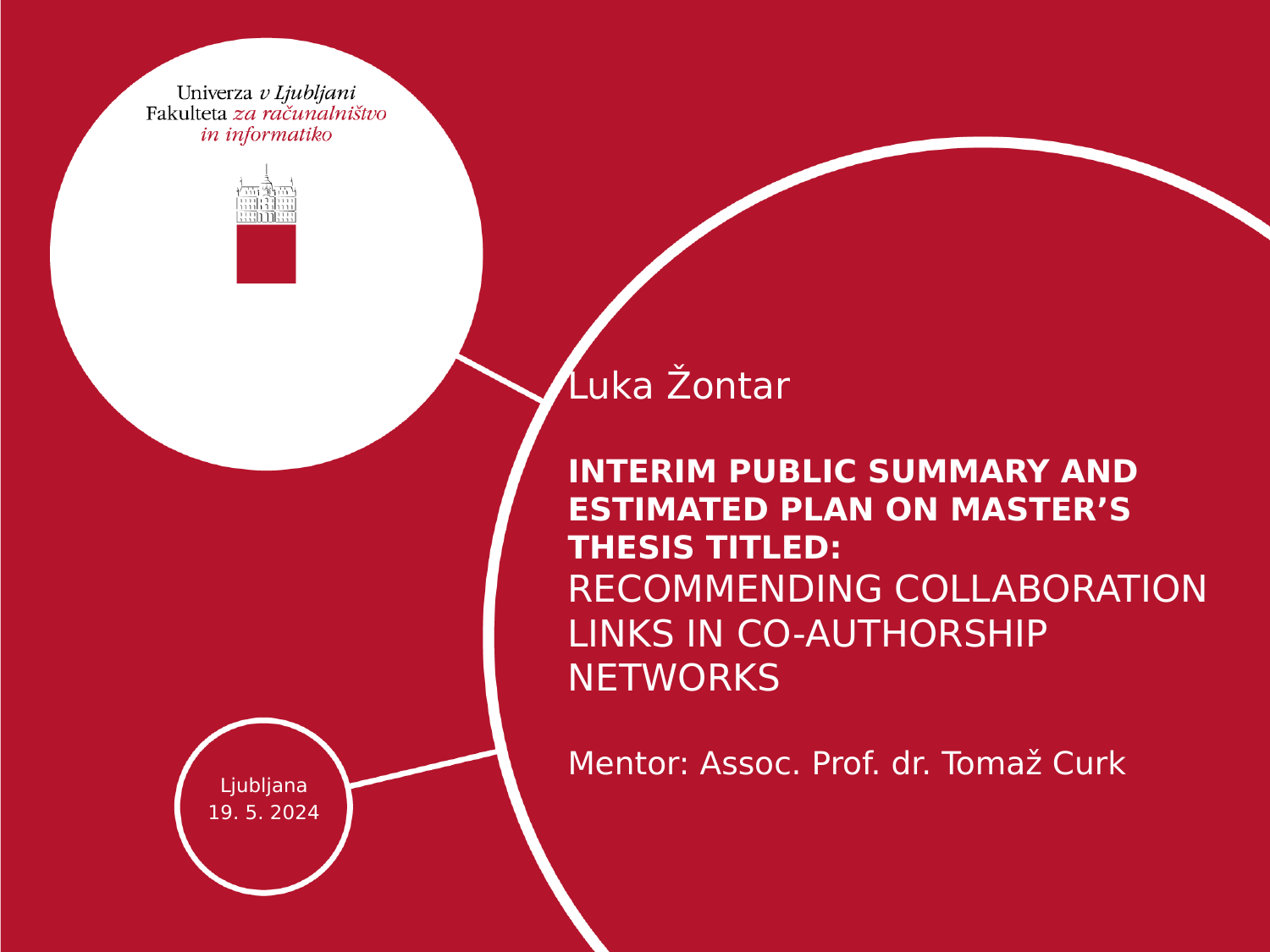

Luka Žontar

INTERIM PUBLIC SUMMARY AND ESTIMATED PLAN ON MASTER’S THESIS TITLED:
Recommending collaboration links in co-authorship networks

Mentor: Assoc. Prof. dr. Tomaž Curk
Ljubljana
19. 5. 2024